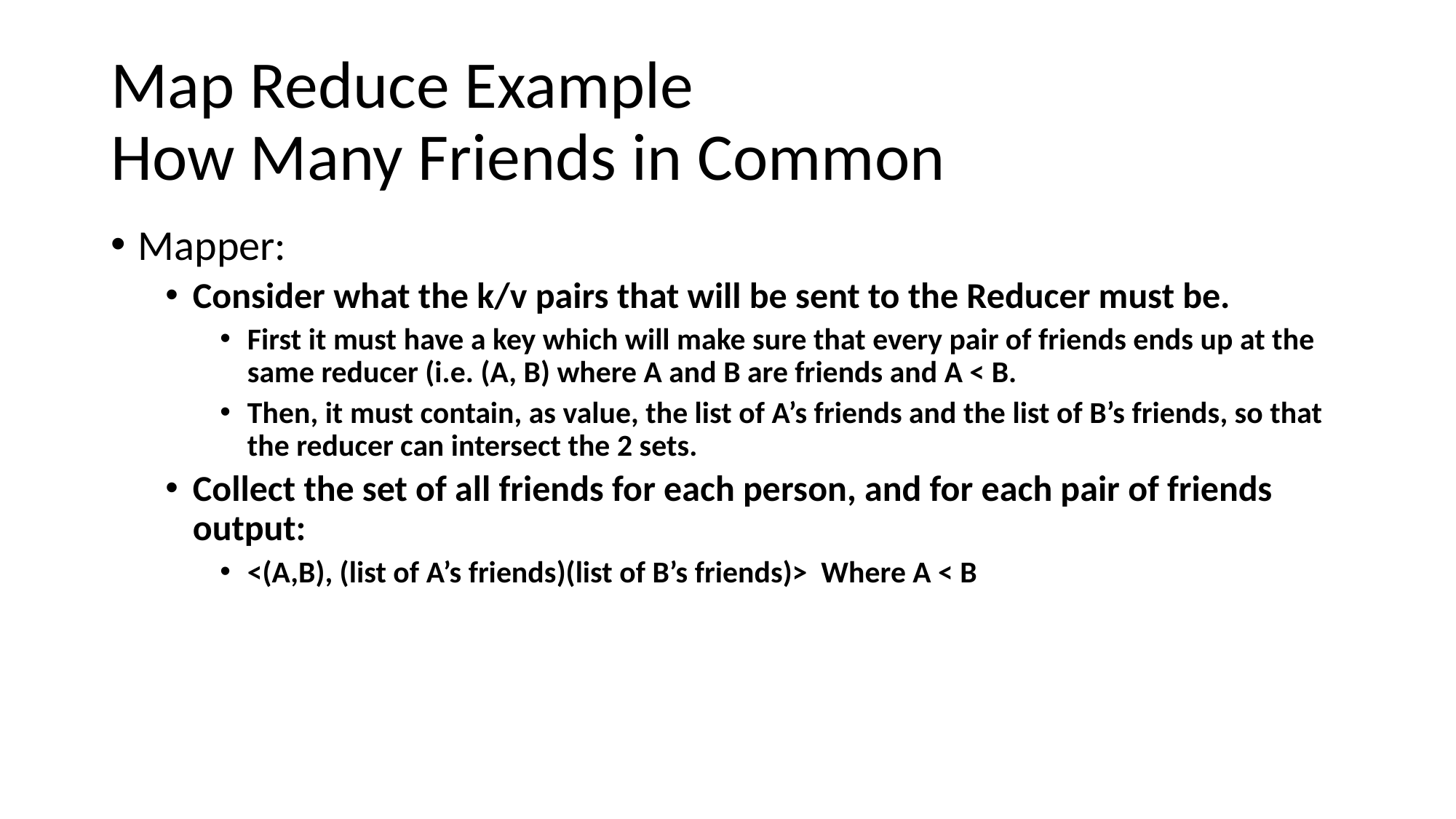

# Map Reduce Example How Many Friends in Common
Mapper:
Consider what the k/v pairs that will be sent to the Reducer must be.
First it must have a key which will make sure that every pair of friends ends up at the same reducer (i.e. (A, B) where A and B are friends and A < B.
Then, it must contain, as value, the list of A’s friends and the list of B’s friends, so that the reducer can intersect the 2 sets.
Collect the set of all friends for each person, and for each pair of friends output:
<(A,B), (list of A’s friends)(list of B’s friends)>  Where A < B